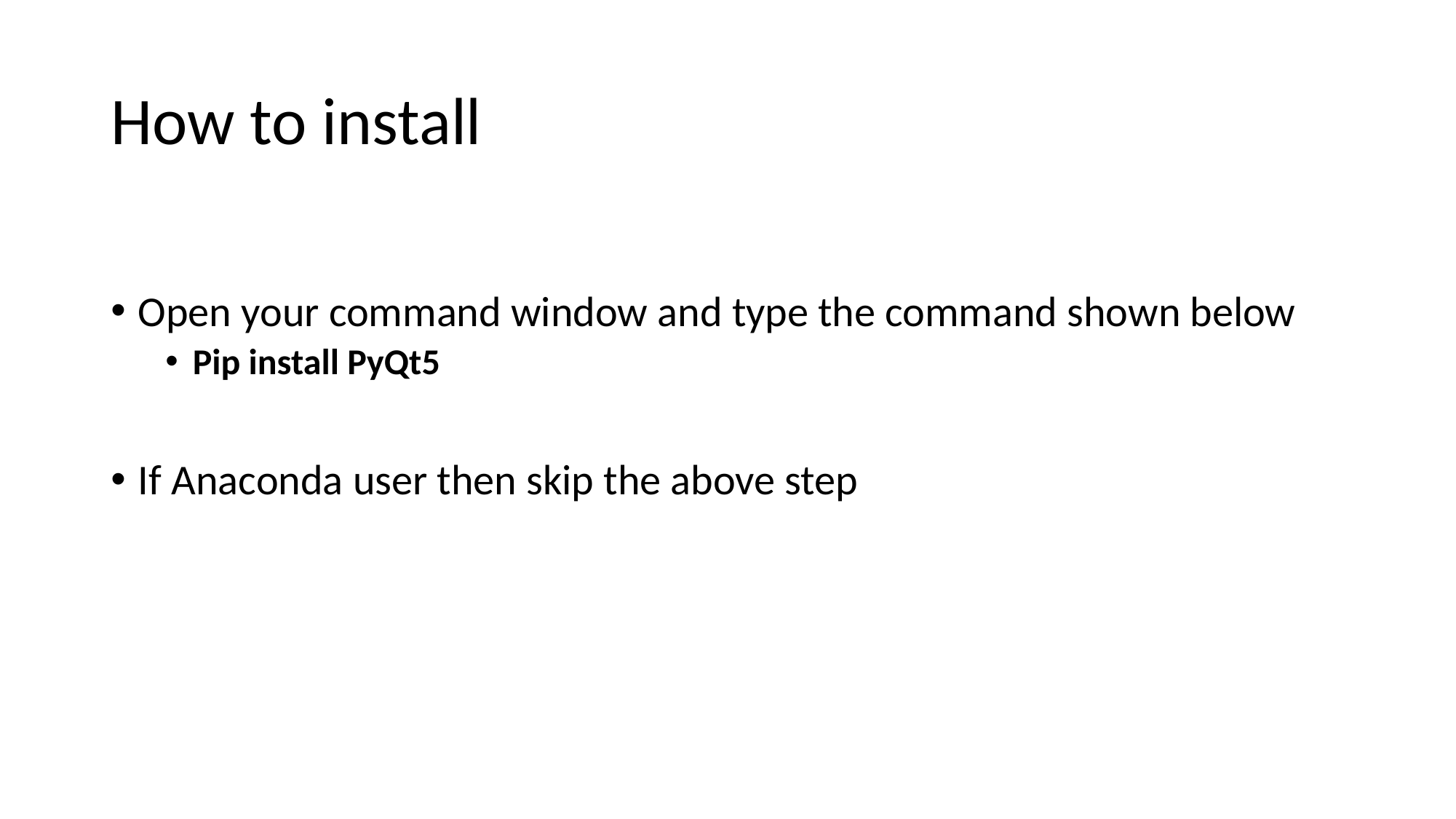

# How to install

Open your command window and type the command shown below
Pip install PyQt5

If Anaconda user then skip the above step